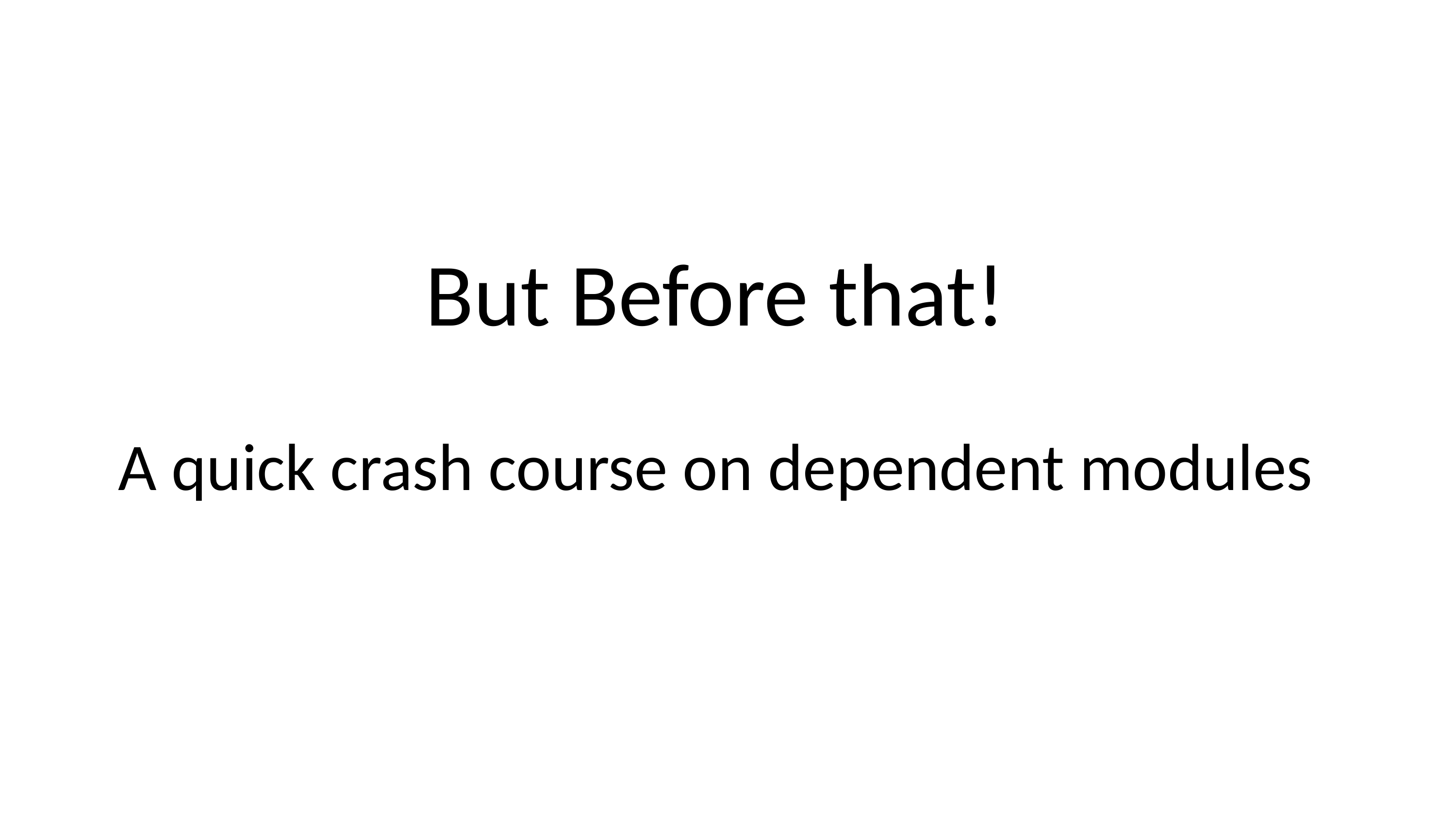

But Before that!
A quick crash course on dependent modules